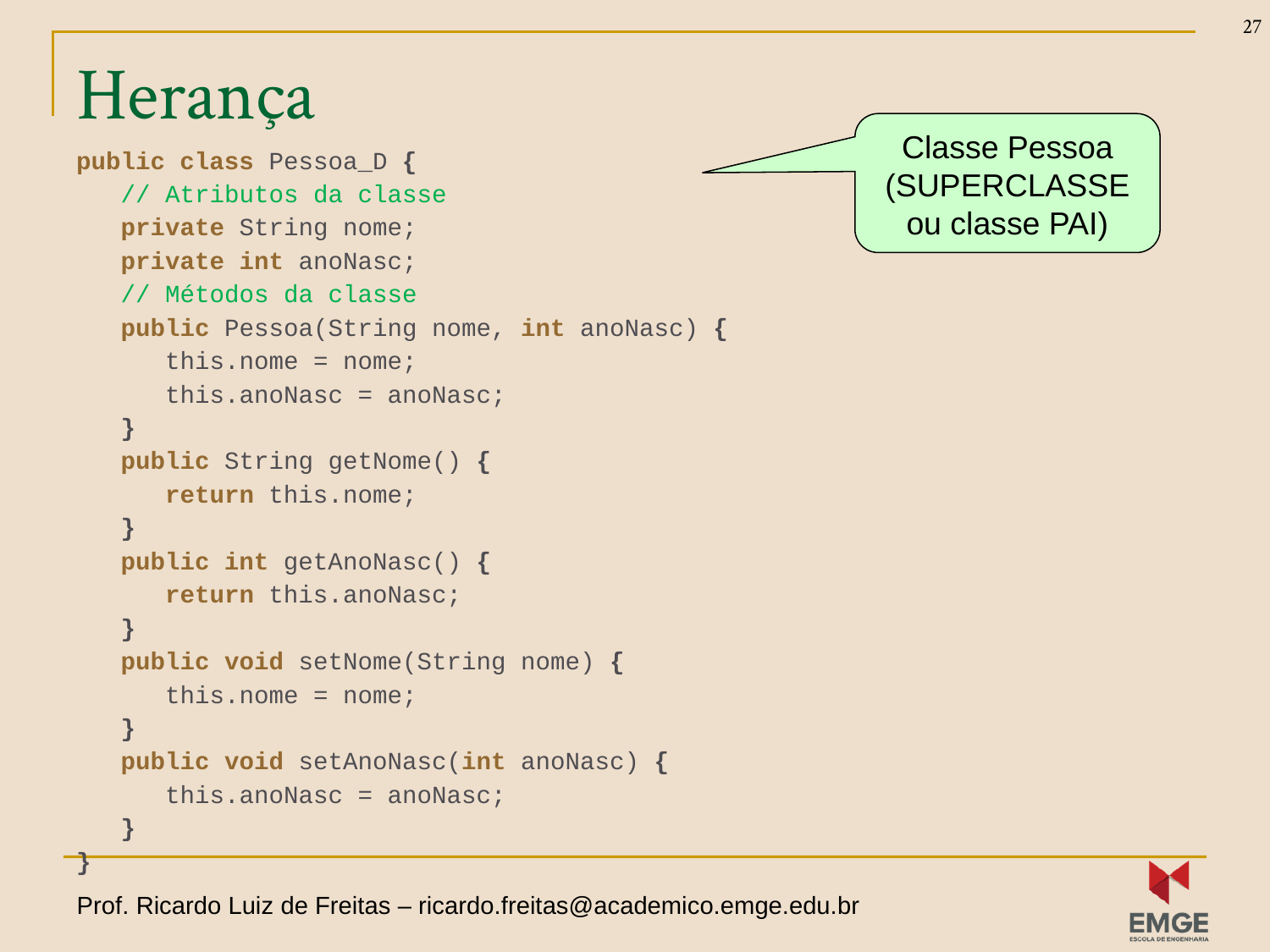

27
# Herança
Classe Pessoa (SUPERCLASSE ou classe PAI)
public class Pessoa_D {
   // Atributos da classe
   private String nome;
   private int anoNasc;
   // Métodos da classe
   public Pessoa(String nome, int anoNasc) {
      this.nome = nome;
      this.anoNasc = anoNasc;
   }
   public String getNome() {
      return this.nome;
   }
   public int getAnoNasc() {
      return this.anoNasc;
   }
   public void setNome(String nome) {
      this.nome = nome;
   }
   public void setAnoNasc(int anoNasc) {
      this.anoNasc = anoNasc;
   }
}